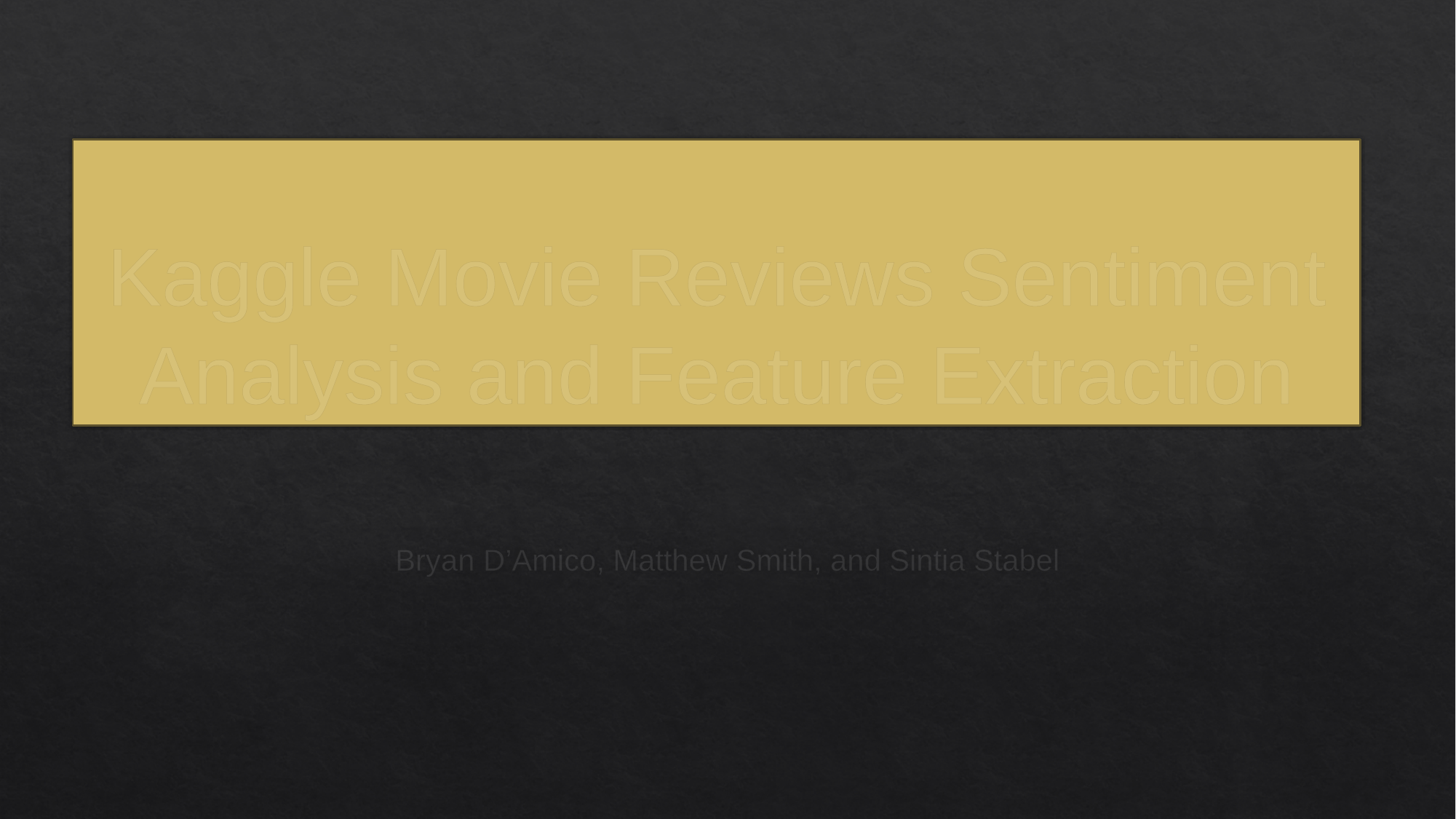

# Kaggle Movie Reviews Sentiment Analysis and Feature Extraction
Bryan D’Amico, Matthew Smith, and Sintia Stabel